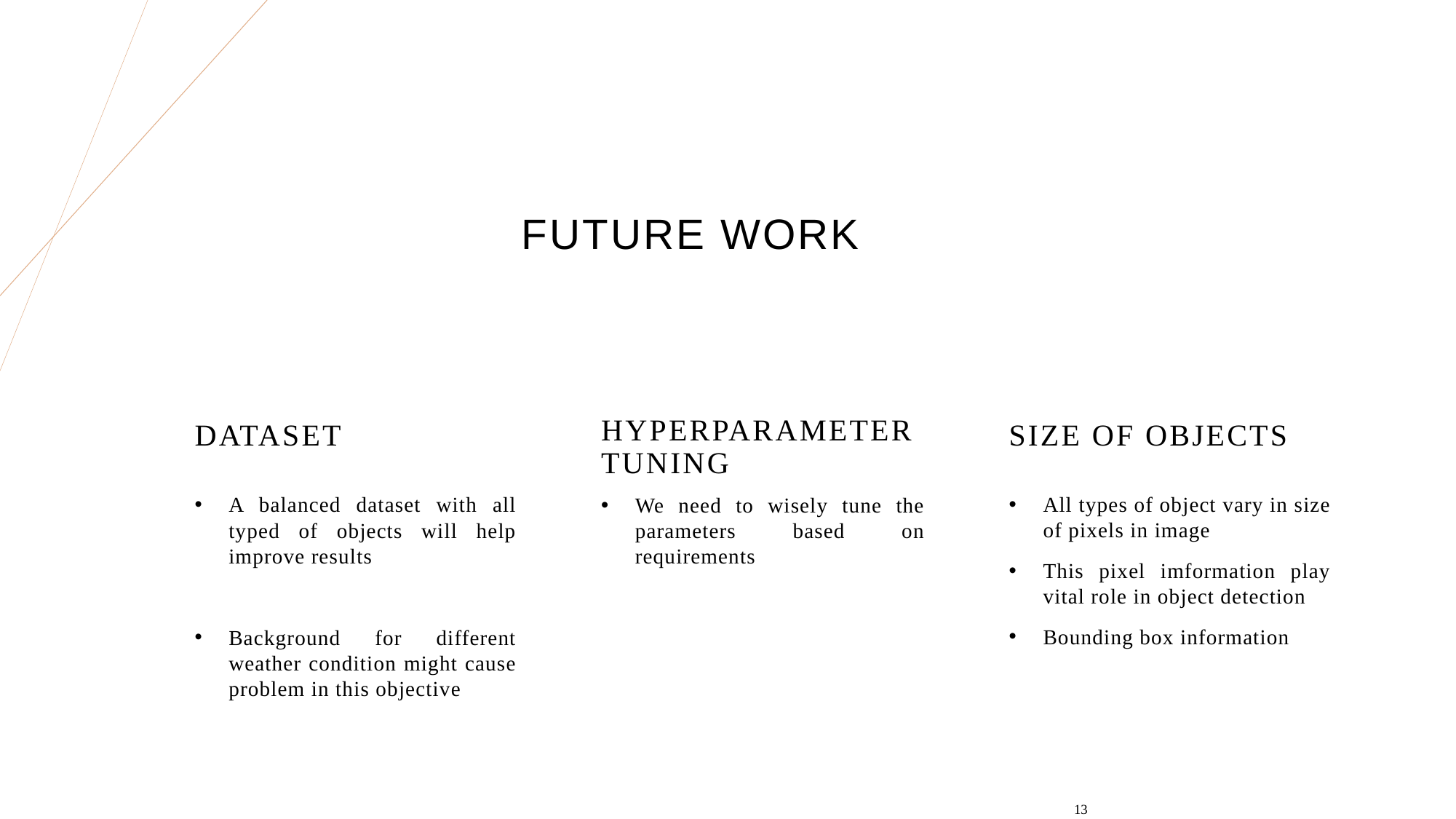

# FUTURE WORK
DATASET
Size of objects
HYPERPARAMETER TUNING
A balanced dataset with all typed of objects will help improve results

Background for different weather condition might cause problem in this objective

All types of object vary in size of pixels in image
This pixel imformation play vital role in object detection
Bounding box information

We need to wisely tune the parameters based on requirements
13